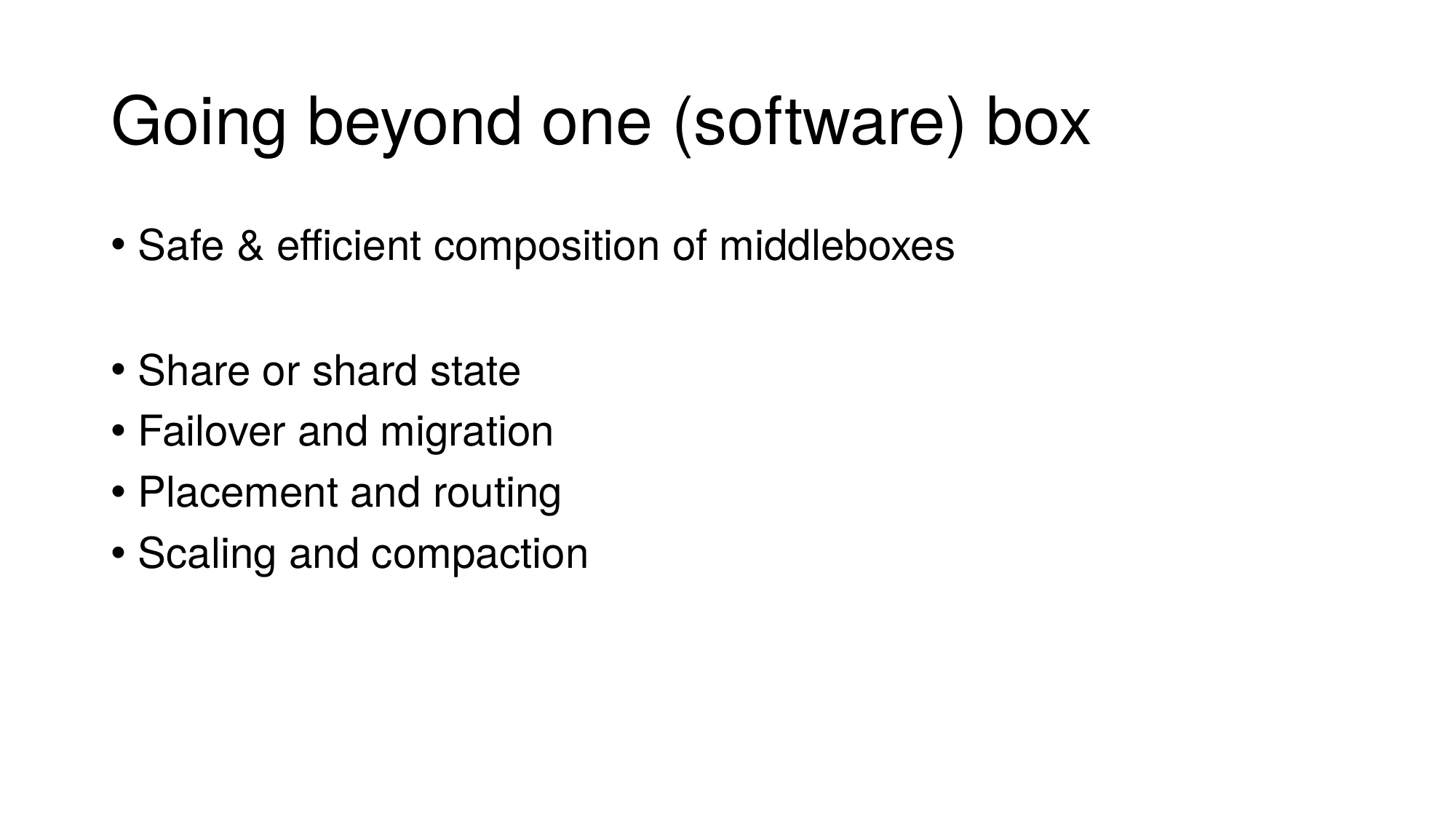

# Going beyond one (software) box
Safe & efficient composition of middleboxes

Share or shard state
Failover and migration
Placement and routing
Scaling and compaction